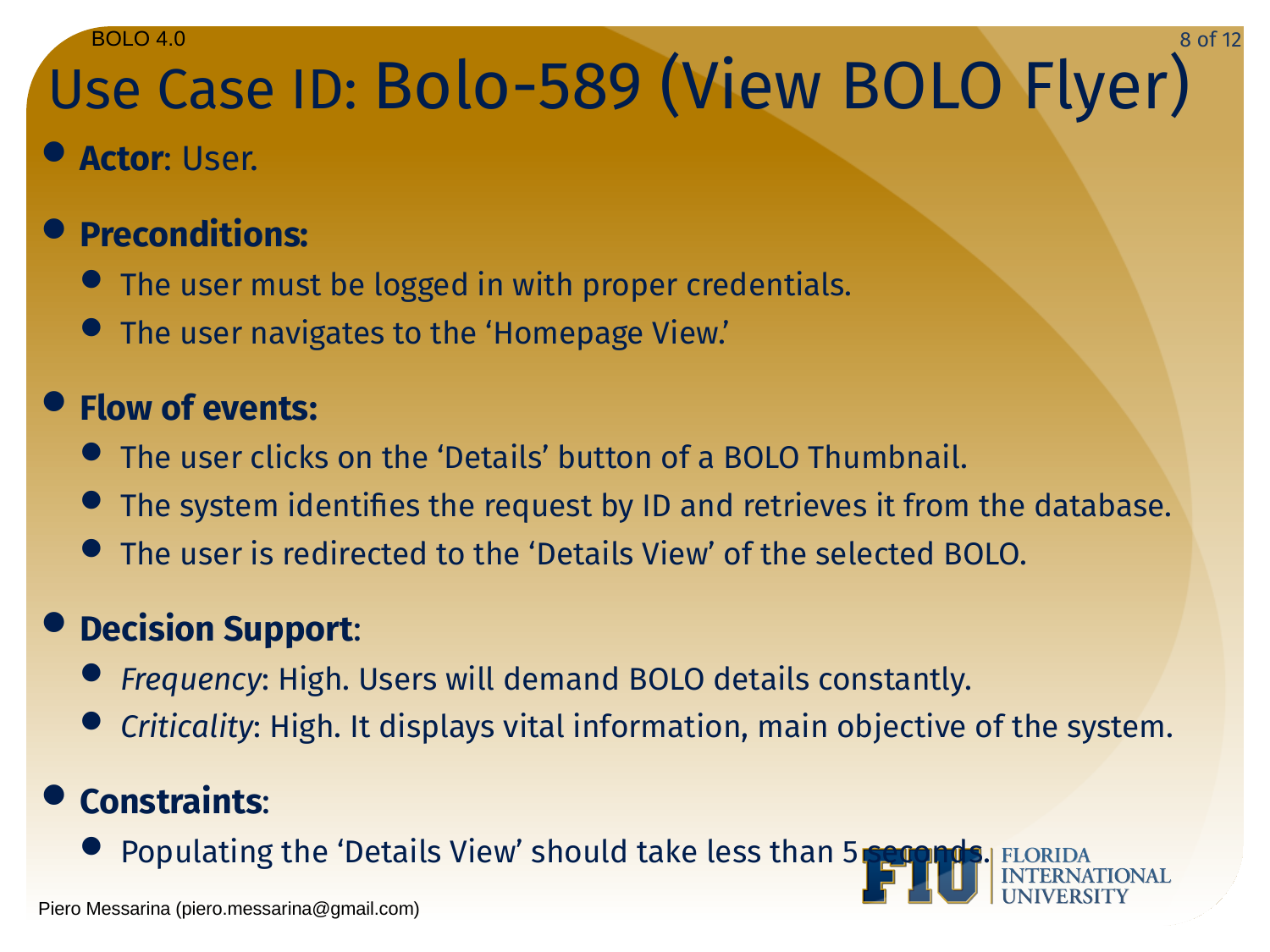

# Use Case ID: Bolo-589 (View BOLO Flyer)
8 of 12
BOLO 4.0
Actor: User.
Preconditions:
The user must be logged in with proper credentials.
The user navigates to the ‘Homepage View.’
Flow of events:
The user clicks on the ‘Details’ button of a BOLO Thumbnail.
The system identifies the request by ID and retrieves it from the database.
The user is redirected to the ‘Details View’ of the selected BOLO.
Decision Support:
Frequency: High. Users will demand BOLO details constantly.
Criticality: High. It displays vital information, main objective of the system.
Constraints:
Populating the ‘Details View’ should take less than 5 seconds.

Piero Messarina (piero.messarina@gmail.com)